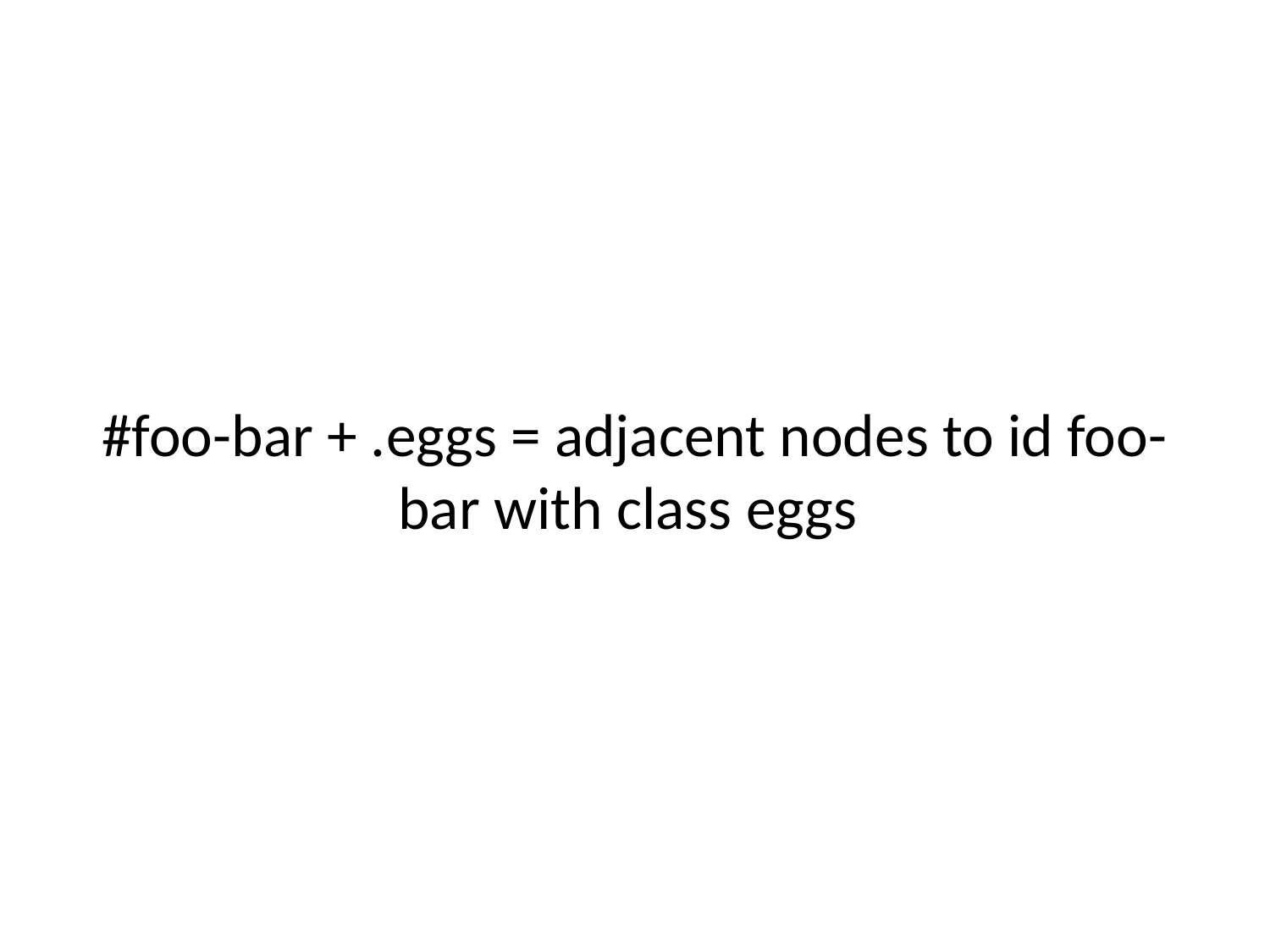

# #foo-bar + .eggs = adjacent nodes to id foo-bar with class eggs